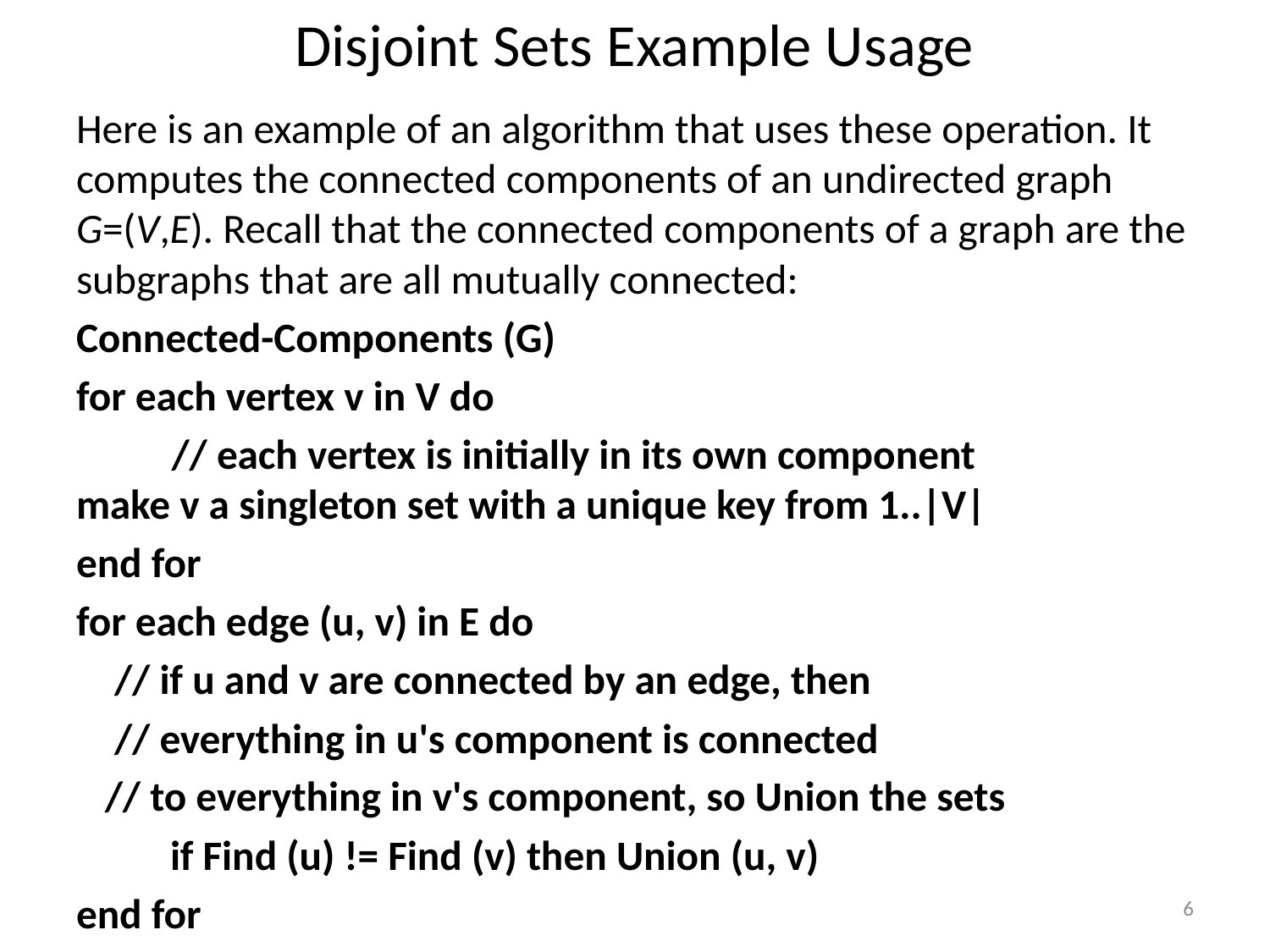

# Disjoint Sets Example Usage
Here is an example of an algorithm that uses these operation. It computes the connected components of an undirected graph G=(V,E). Recall that the connected components of a graph are the subgraphs that are all mutually connected:
Connected-Components (G)
for each vertex v in V do
          // each vertex is initially in its own component	    	make v a singleton set with a unique key from 1..|V|
end for
for each edge (u, v) in E do
    // if u and v are connected by an edge, then
    // everything in u's component is connected
   // to everything in v's component, so Union the sets
	if Find (u) != Find (v) then Union (u, v)
end for

6